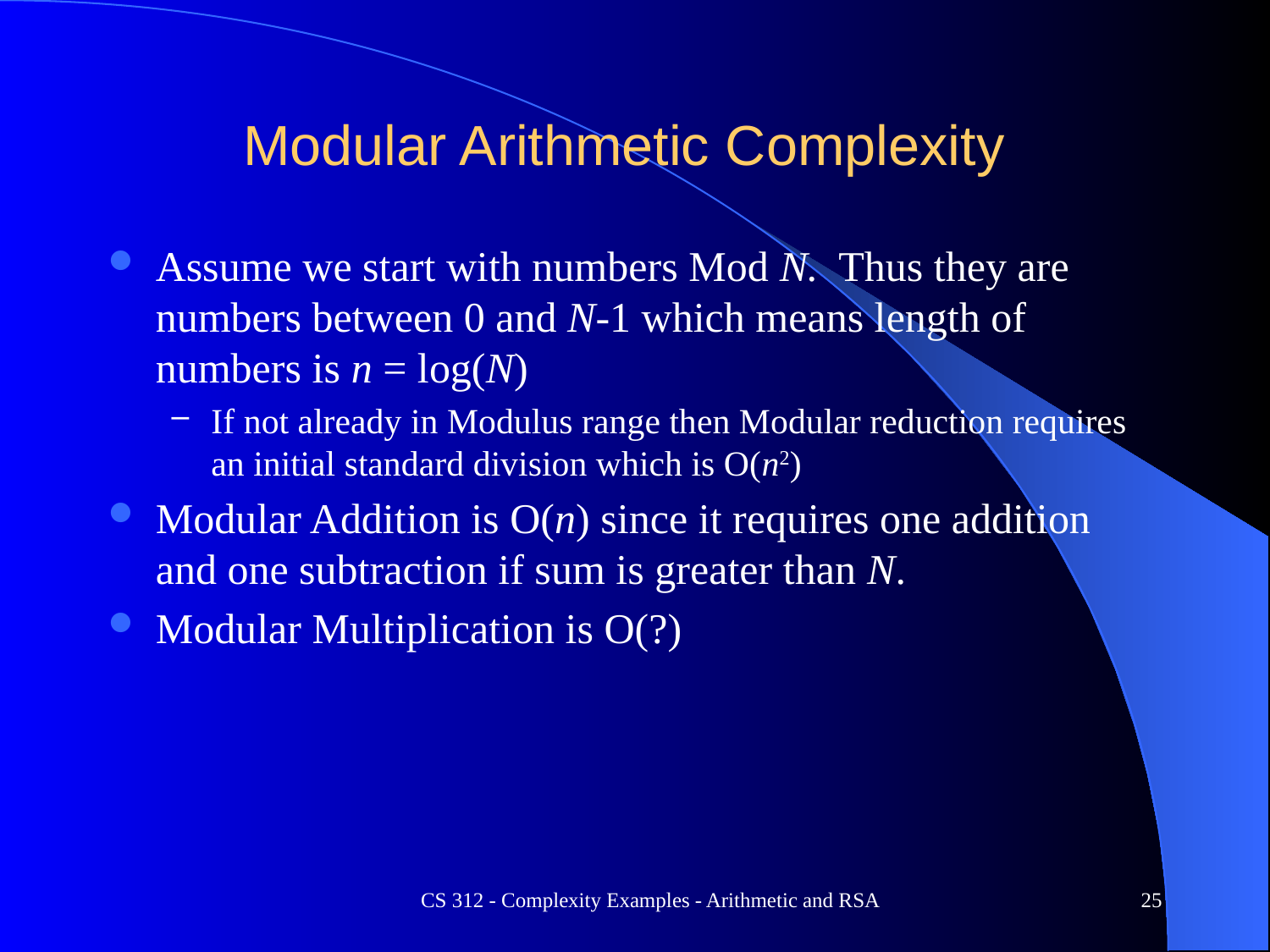

# Modular Arithmetic Complexity
Assume we start with numbers Mod N.  Thus they are numbers between 0 and N-1 which means length of numbers is n = log(N)
If not already in Modulus range then Modular reduction requires an initial standard division which is O(n2)
Modular Addition is O(n) since it requires one addition and one subtraction if sum is greater than N.
Modular Multiplication is O(?)
CS 312 - Complexity Examples - Arithmetic and RSA
25